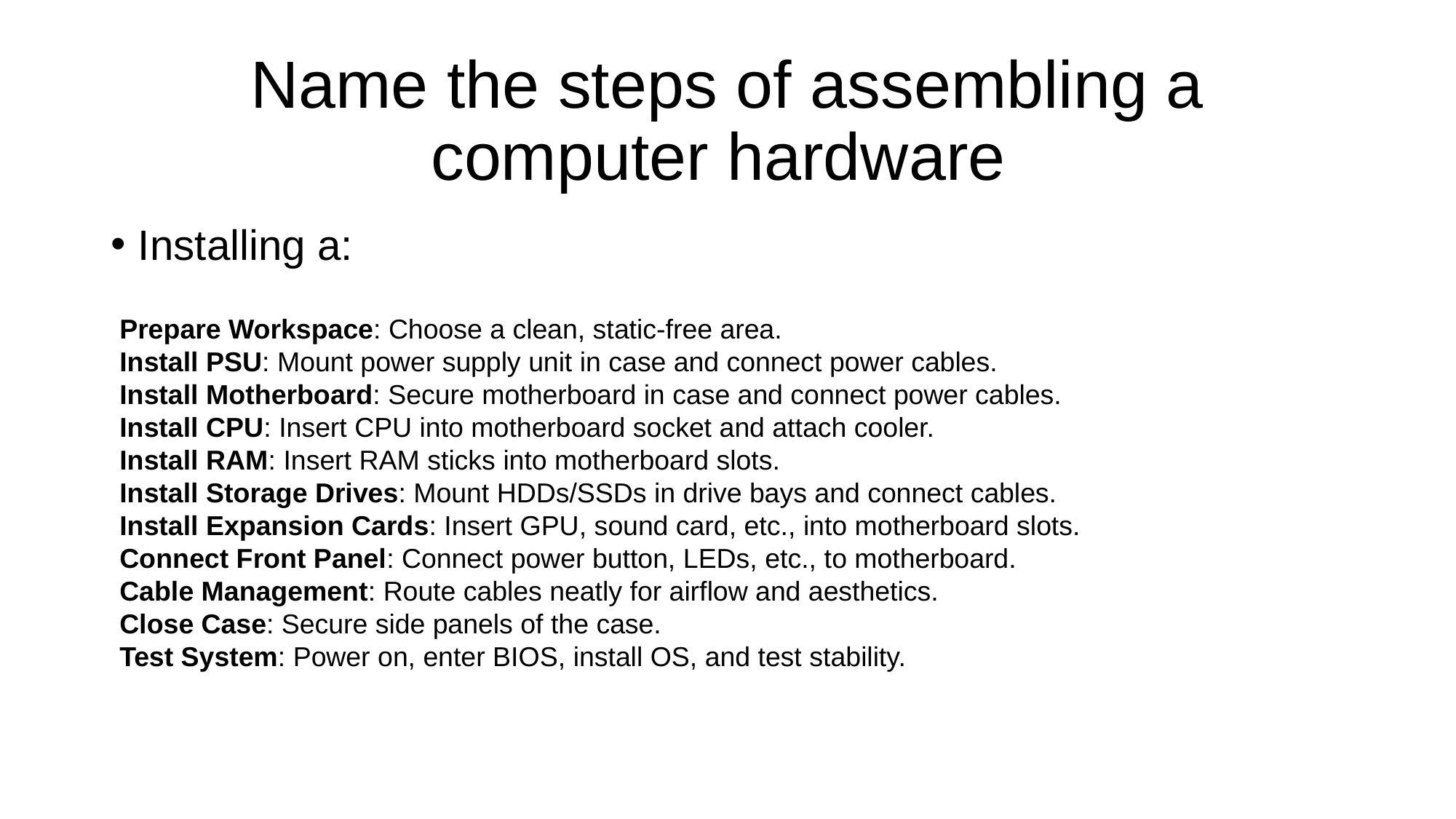

# Name the steps of assembling a computer hardware
Installing a:
Prepare Workspace: Choose a clean, static-free area.
Install PSU: Mount power supply unit in case and connect power cables.
Install Motherboard: Secure motherboard in case and connect power cables.
Install CPU: Insert CPU into motherboard socket and attach cooler.
Install RAM: Insert RAM sticks into motherboard slots.
Install Storage Drives: Mount HDDs/SSDs in drive bays and connect cables.
Install Expansion Cards: Insert GPU, sound card, etc., into motherboard slots.
Connect Front Panel: Connect power button, LEDs, etc., to motherboard.
Cable Management: Route cables neatly for airflow and aesthetics.
Close Case: Secure side panels of the case.
Test System: Power on, enter BIOS, install OS, and test stability.